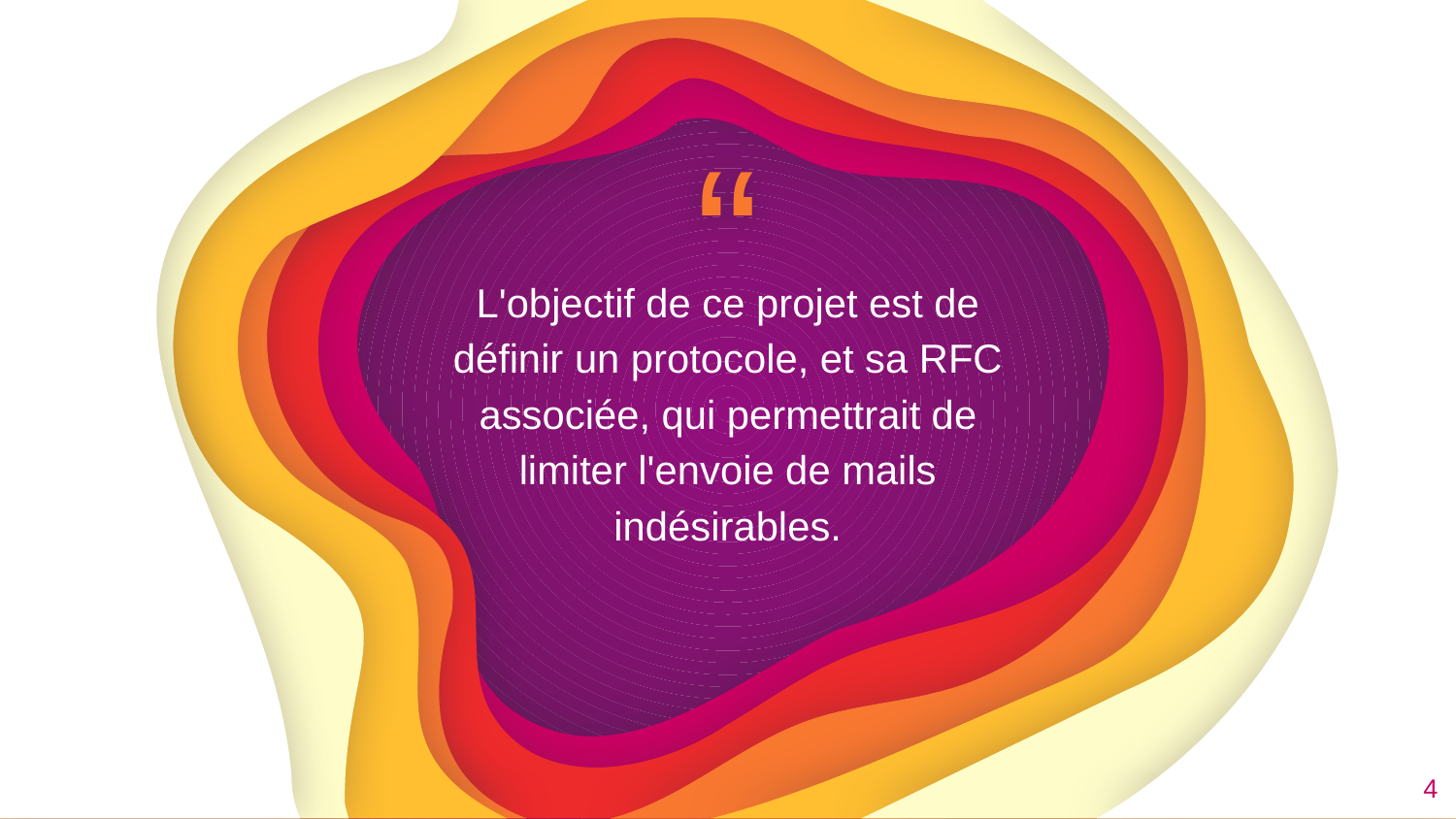

L'objectif de ce projet est de définir un protocole, et sa RFC associée, qui permettrait de limiter l'envoie de mails indésirables.
4